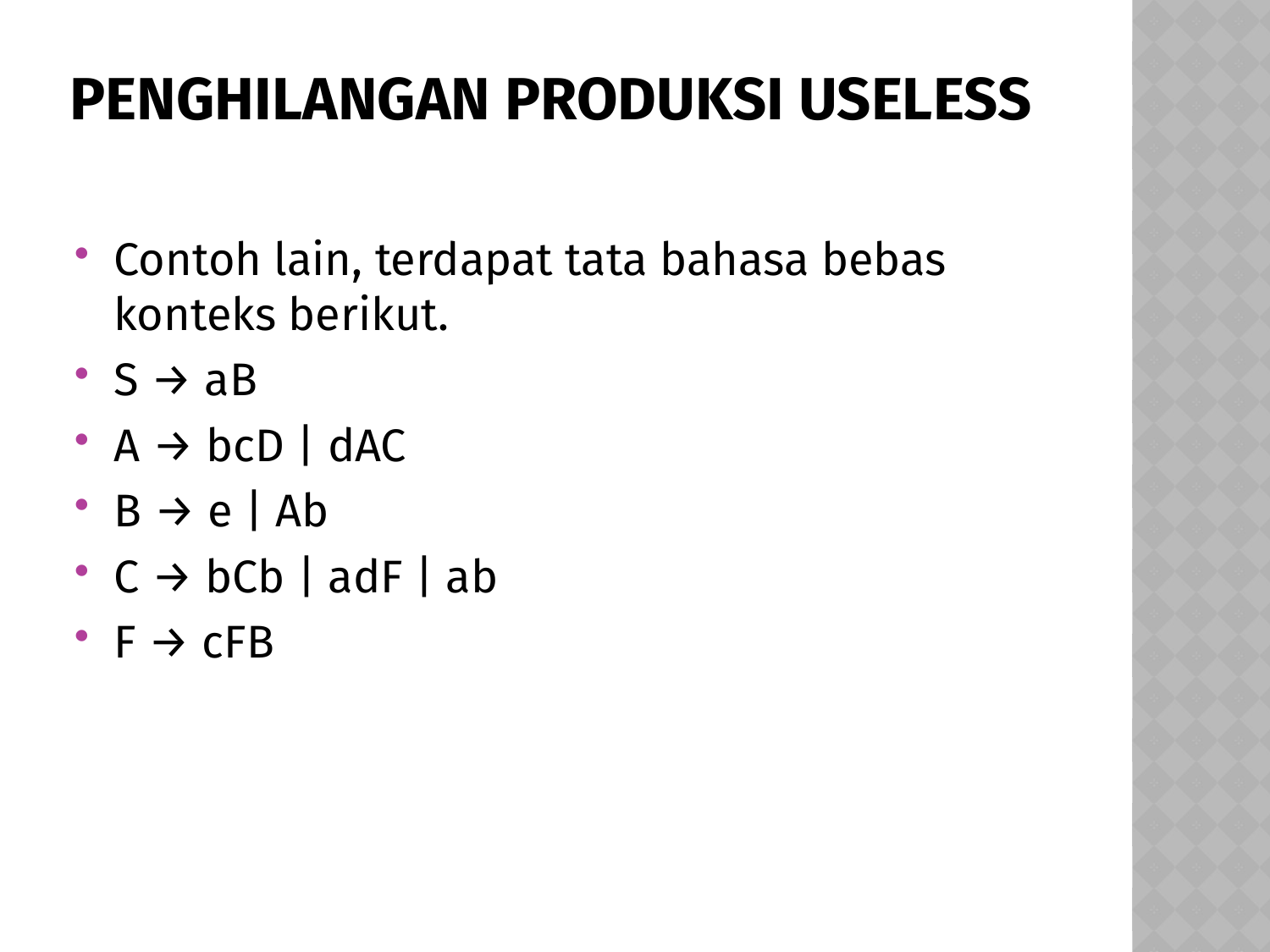

# Penghilangan Produksi Useless
Contoh lain, terdapat tata bahasa bebas konteks berikut.
S → aB
A → bcD | dAC
B → e | Ab
C → bCb | adF | ab
F → cFB